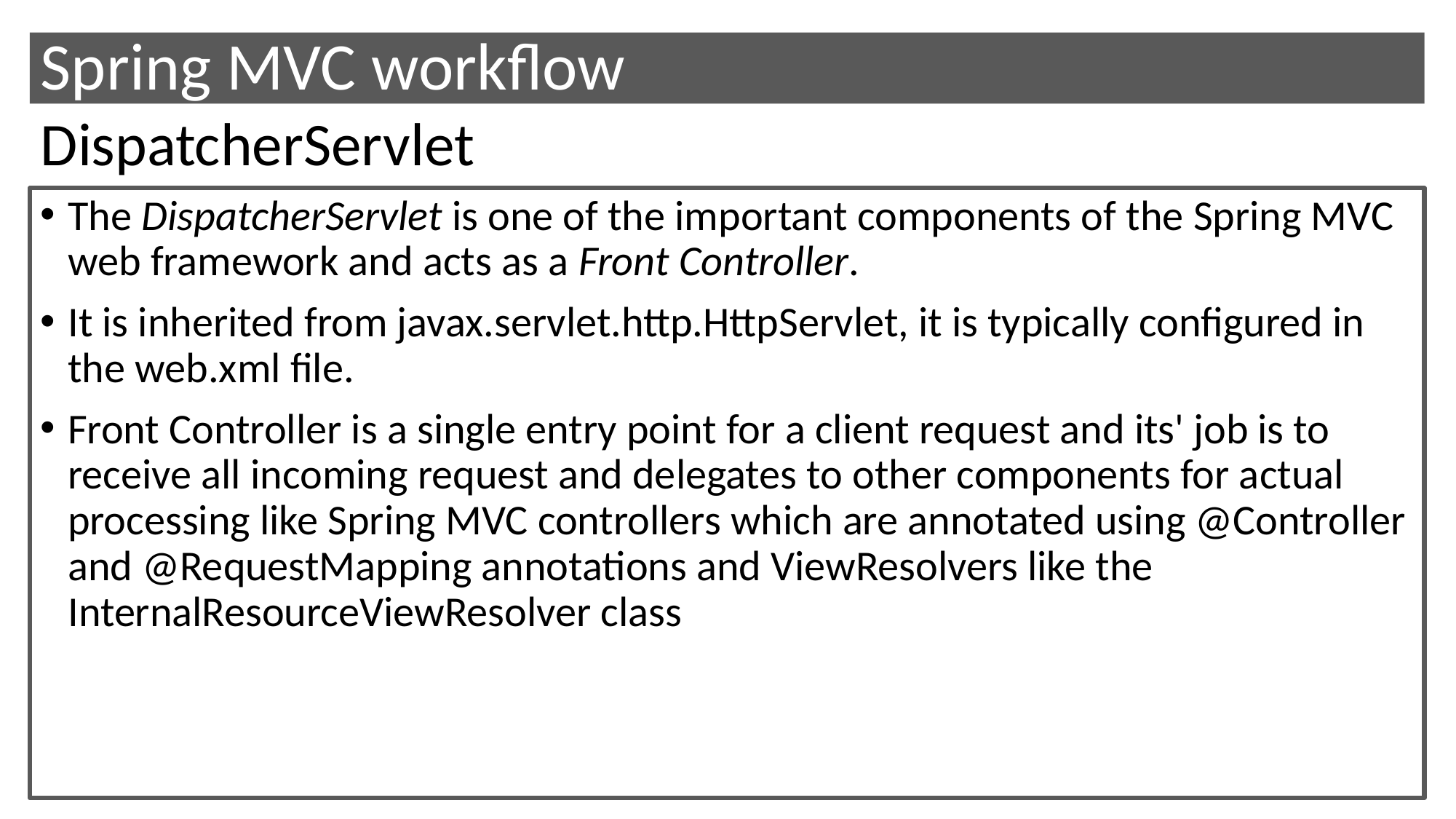

Spring MVC workflow
DispatcherServlet
The DispatcherServlet is one of the important components of the Spring MVC web framework and acts as a Front Controller.
It is inherited from javax.servlet.http.HttpServlet, it is typically configured in the web.xml file.
Front Controller is a single entry point for a client request and its' job is to receive all incoming request and delegates to other components for actual processing like Spring MVC controllers which are annotated using @Controller and @RequestMapping annotations and ViewResolvers like the InternalResourceViewResolver class